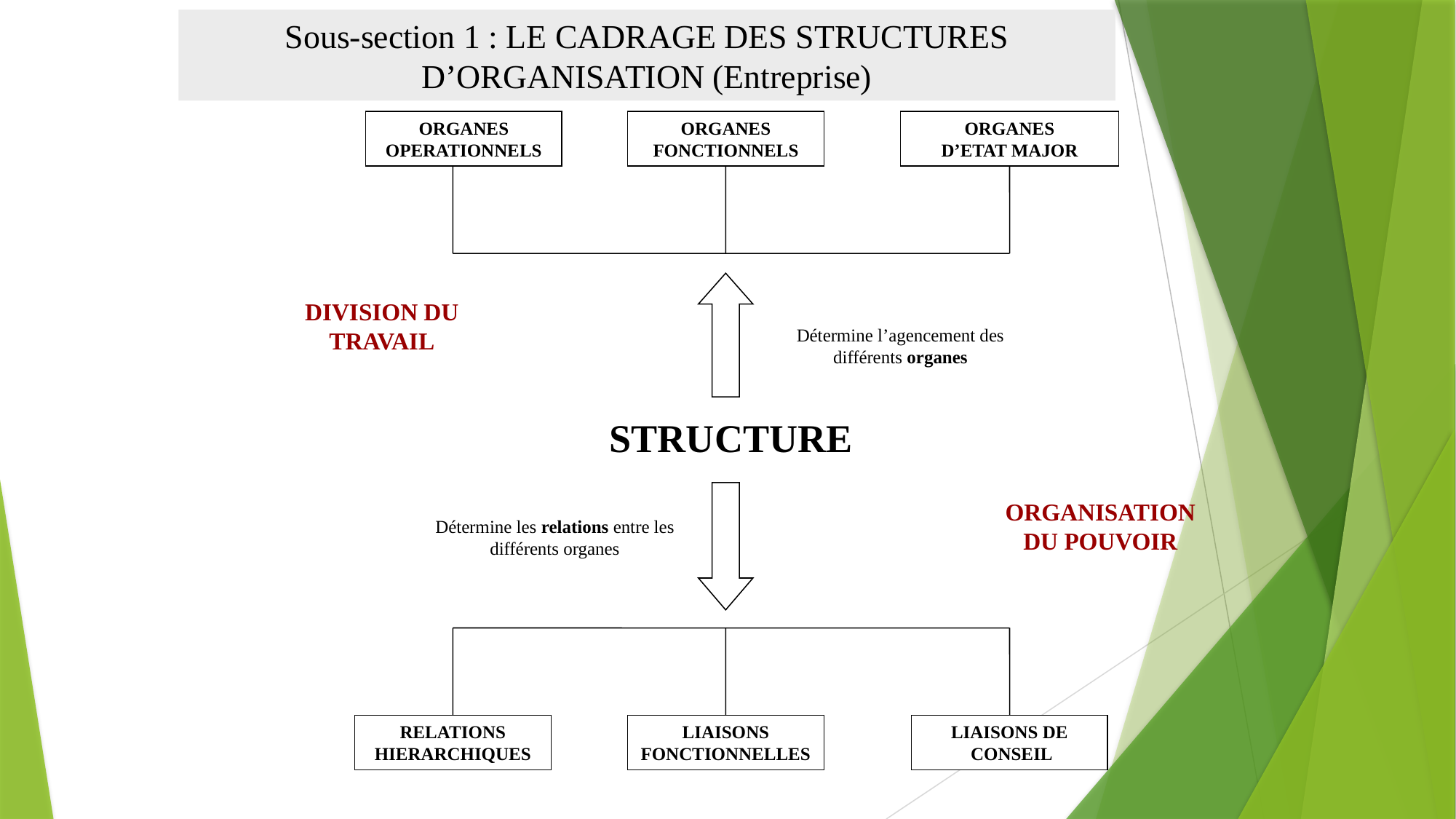

Sous-section 1 : LE CADRAGE DES STRUCTURES D’ORGANISATION (Entreprise)
ORGANES
OPERATIONNELS
ORGANES
FONCTIONNELS
ORGANES
D’ETAT MAJOR

DIVISION DU TRAVAIL
Détermine l’agencement des différents organes
STRUCTURE

ORGANISATION DU POUVOIR
Détermine les relations entre les différents organes

RELATIONS HIERARCHIQUES
LIAISONS FONCTIONNELLES
LIAISONS DE
 CONSEIL